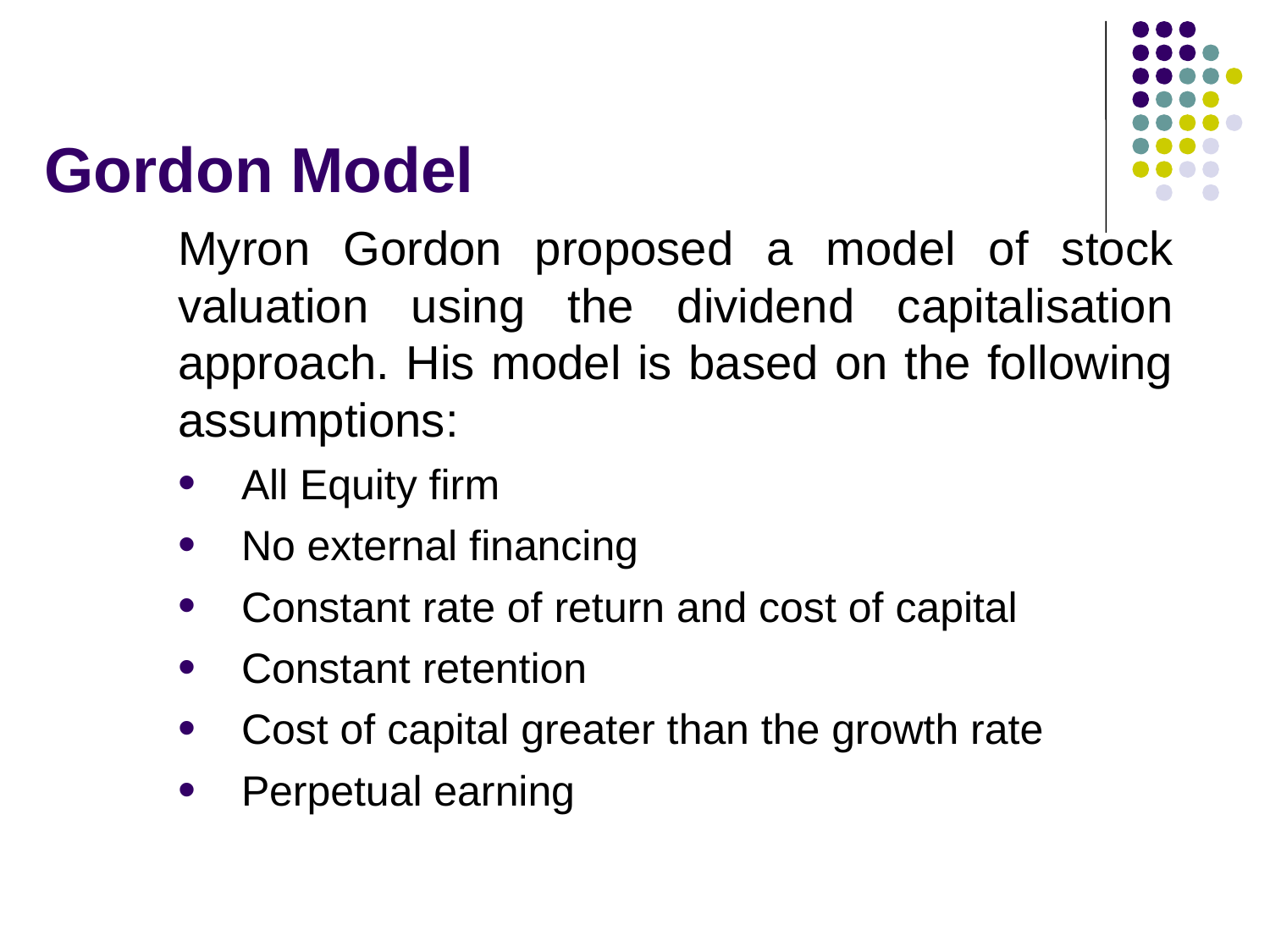

# Gordon Model
Myron Gordon proposed a model of stock valuation using the dividend capitalisation approach. His model is based on the following assumptions:
All Equity firm
No external financing
Constant rate of return and cost of capital
Constant retention
Cost of capital greater than the growth rate
Perpetual earning